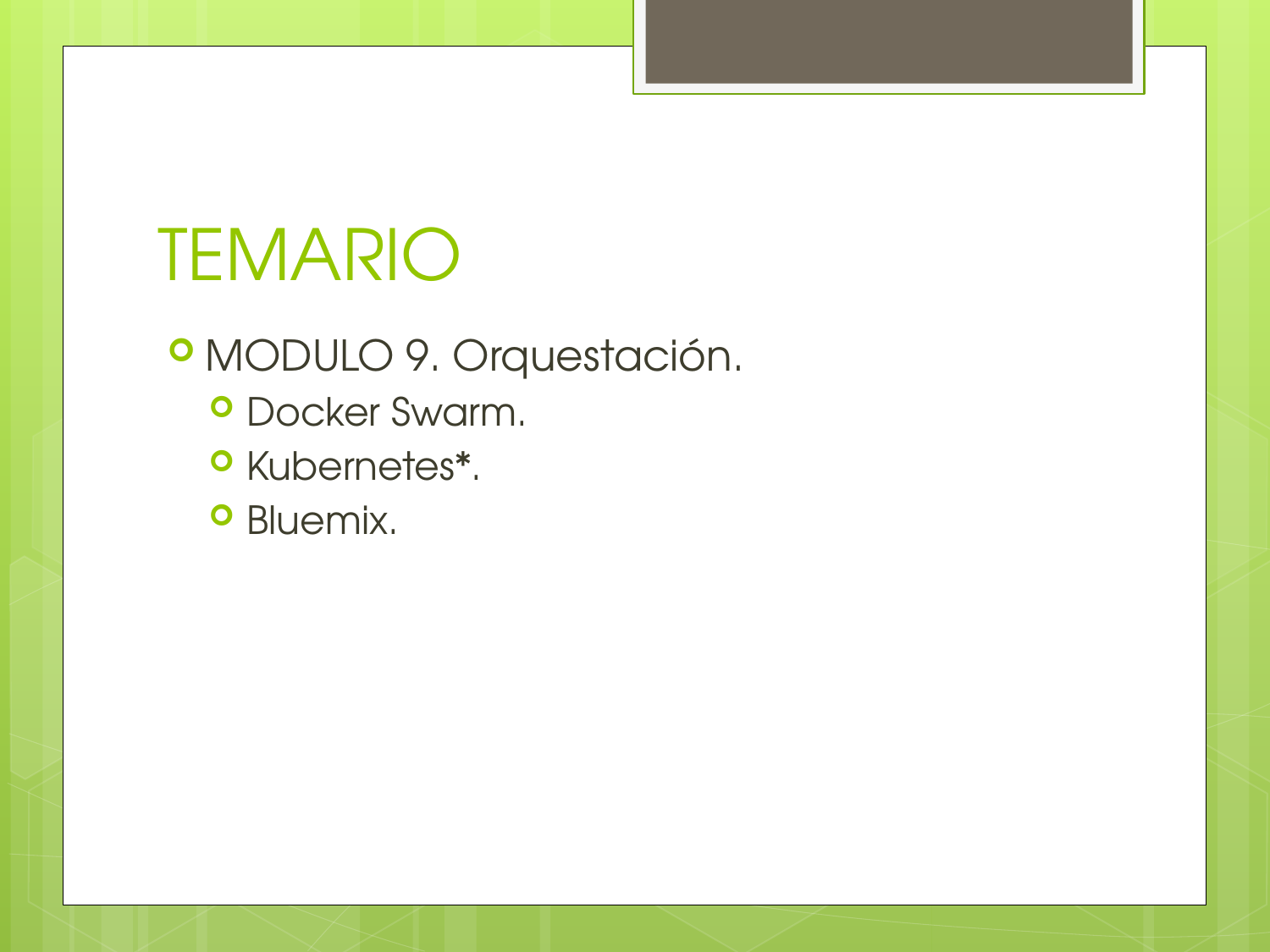

# TEMARIO
MODULO 9. Orquestación.
Docker Swarm.
Kubernetes*.
Bluemix.